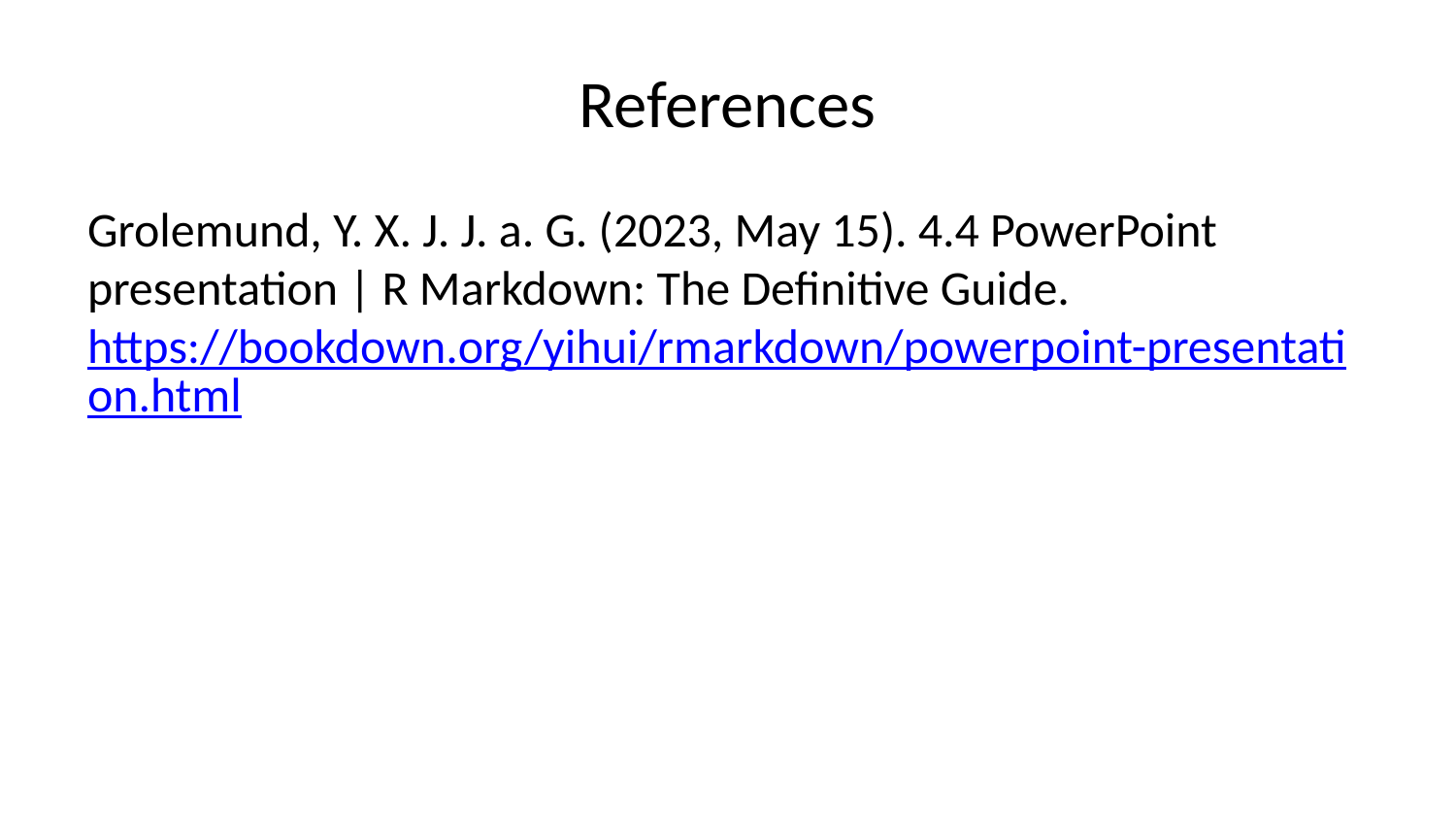

# References
Grolemund, Y. X. J. J. a. G. (2023, May 15). 4.4 PowerPoint presentation | R Markdown: The Definitive Guide. https://bookdown.org/yihui/rmarkdown/powerpoint-presentation.html